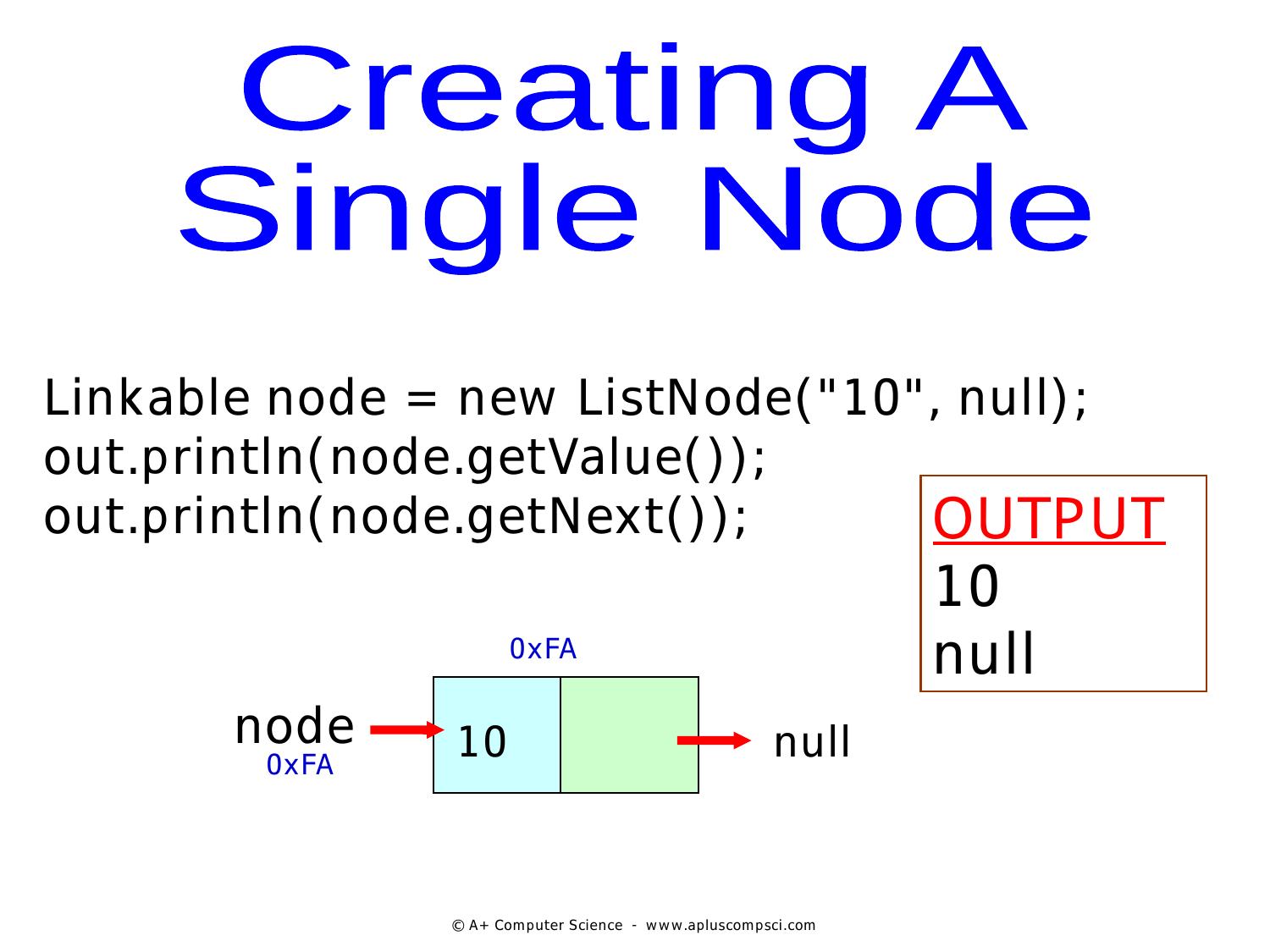

Creating A
Single Node

Linkable node = new ListNode("10", null);
out.println(node.getValue());
out.println(node.getNext());

OUTPUT
10
null
0xFA

node
10
null

0xFA

© A+ Computer Science  -  www.apluscompsci.com